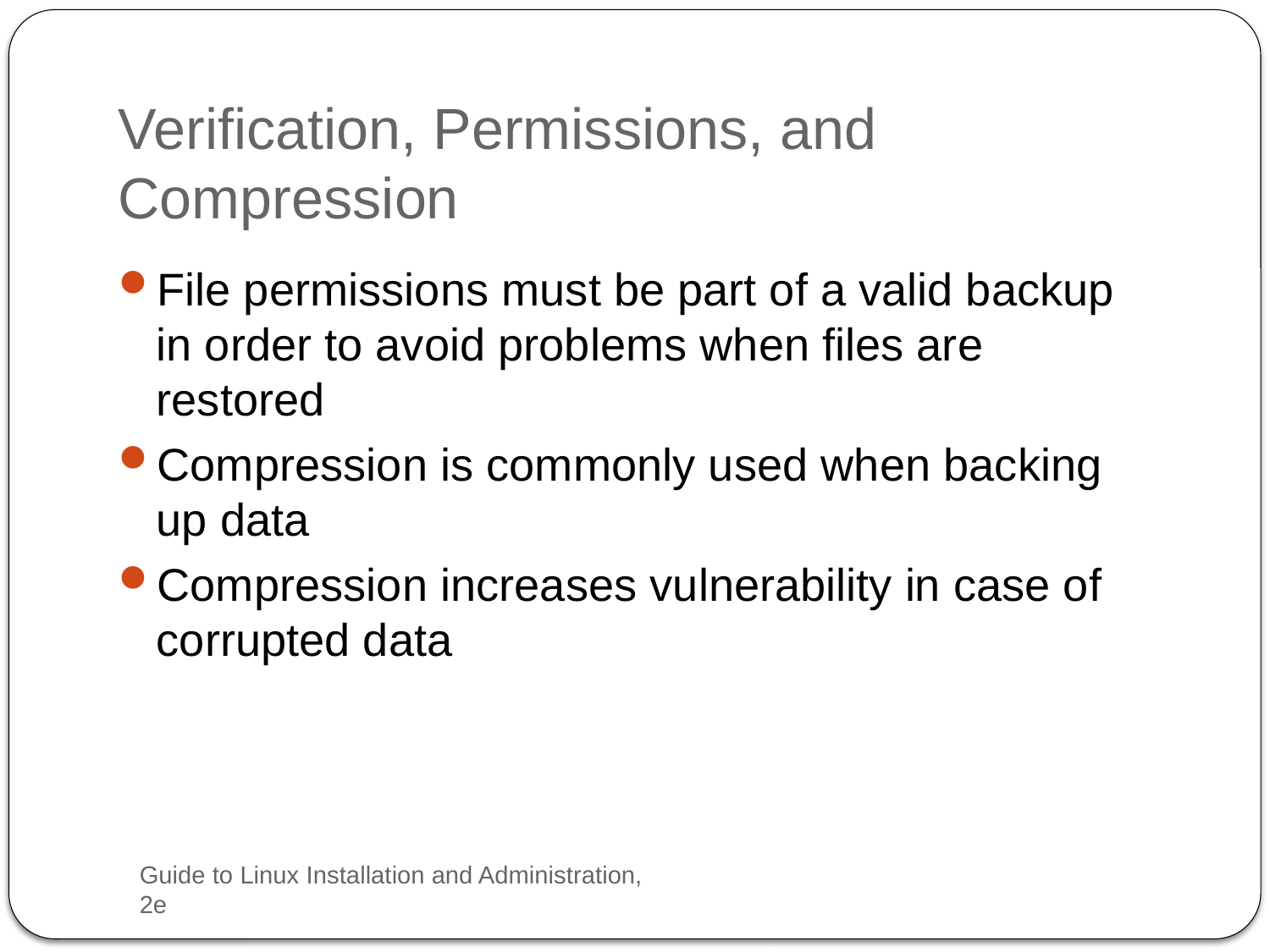

# Verification, Permissions, and Compression
File permissions must be part of a valid backup in order to avoid problems when files are restored
Compression is commonly used when backing up data
Compression increases vulnerability in case of corrupted data
Guide to Linux Installation and Administration, 2e
45